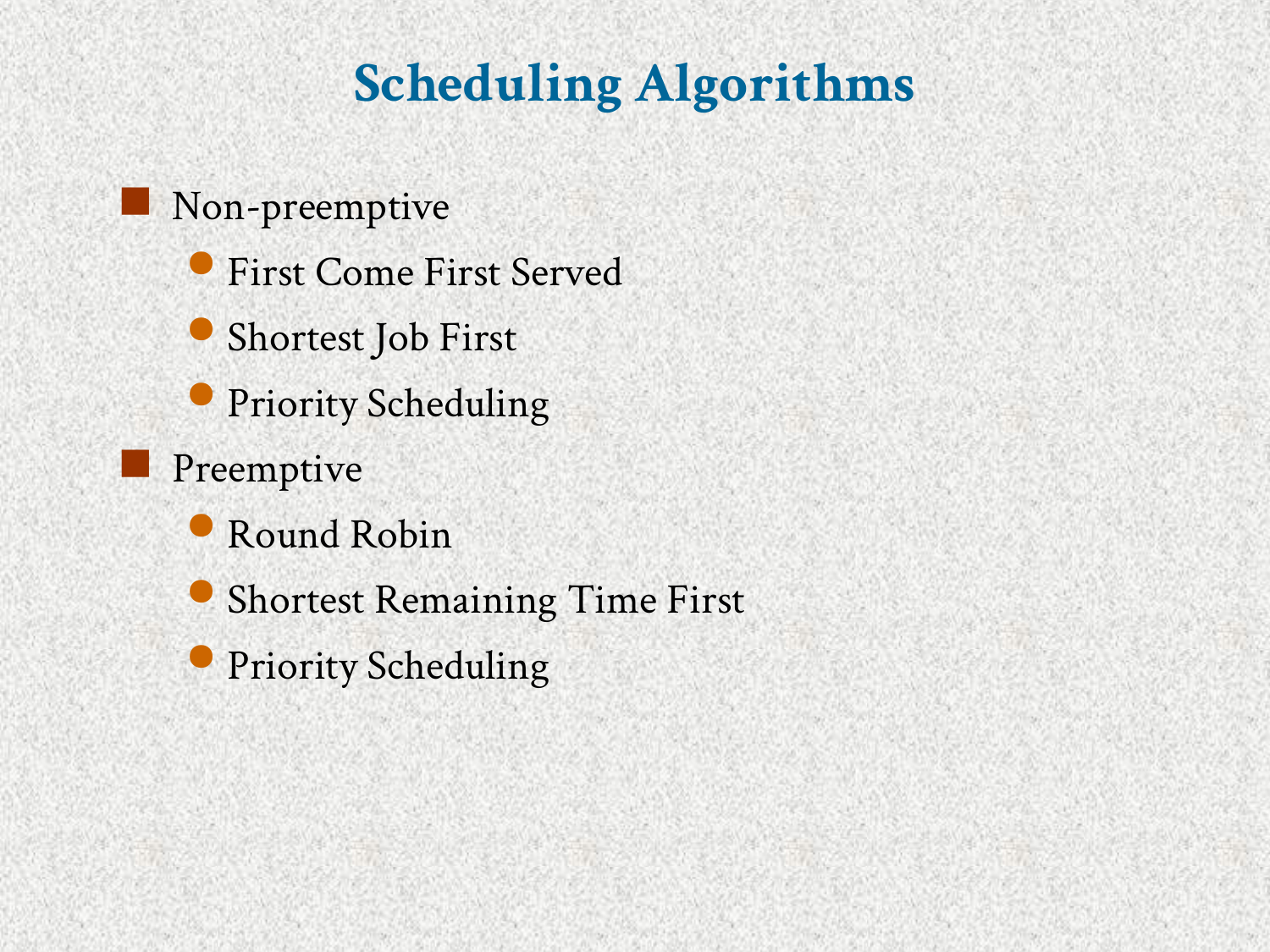

# Scheduling Algorithms
Non-preemptive
First Come First Served
Shortest Job First
Priority Scheduling
Preemptive
Round Robin
Shortest Remaining Time First
Priority Scheduling